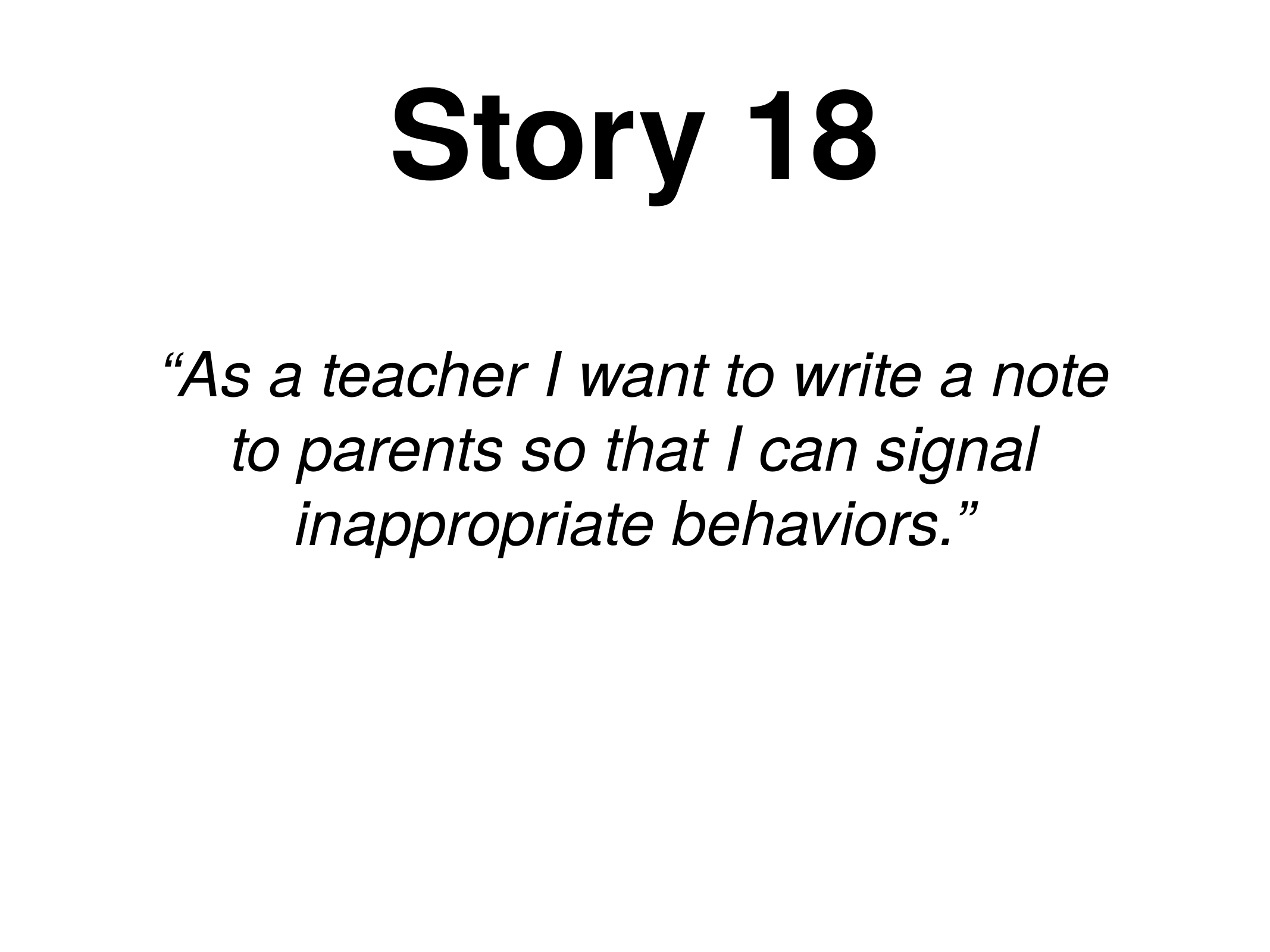

Story 18
“As a teacher I want to write a note to parents so that I can signal inappropriate behaviors.”